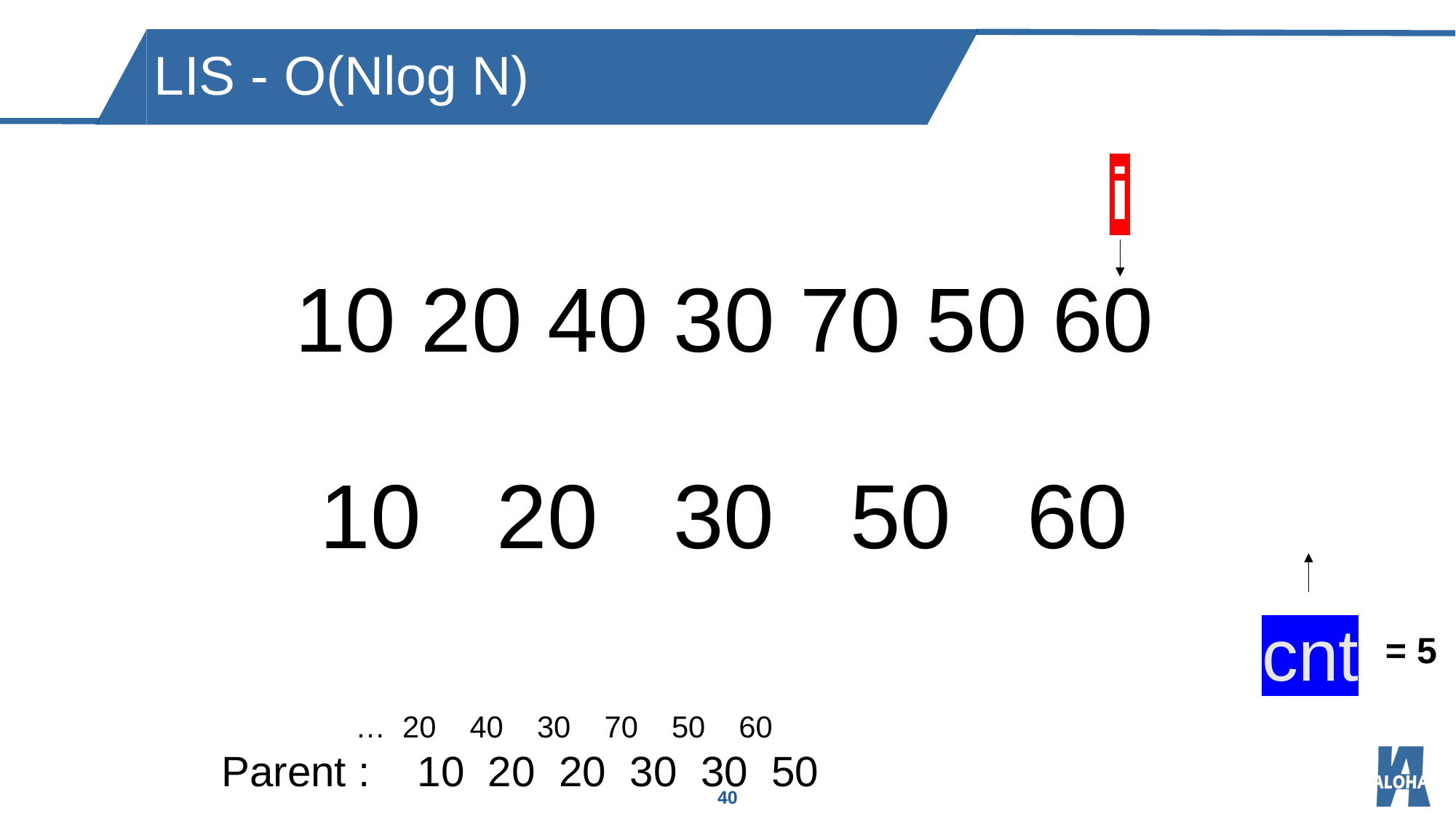

LIS - O(Nlog N)
i
10 20 40 30 70 50 60

10   20   30   50   60
cnt
= 5
                …  20    40    30    70    50    60
Parent :    10  20  20  30  30  50
40